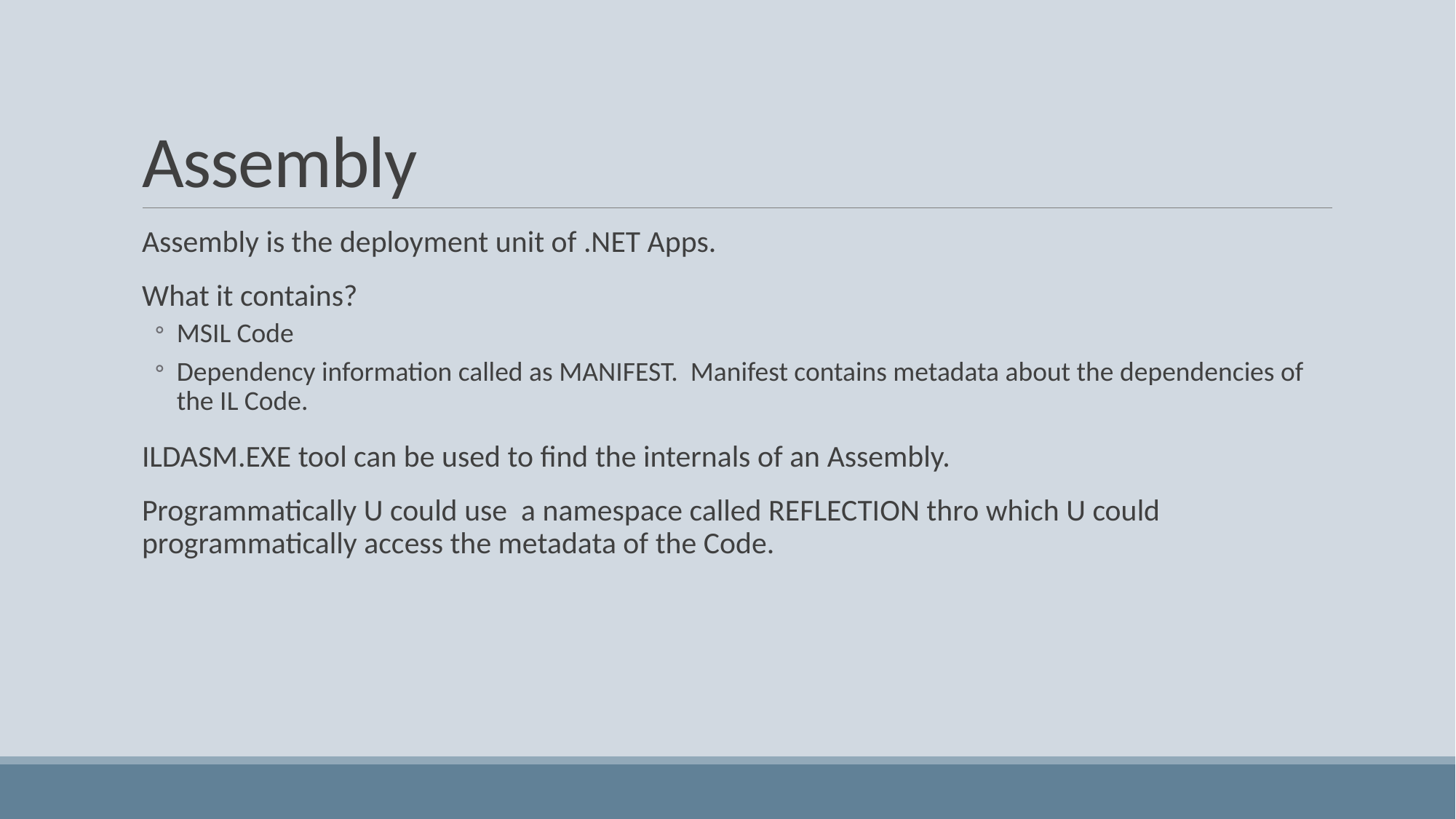

# Assembly
Assembly is the deployment unit of .NET Apps.
What it contains?
MSIL Code
Dependency information called as MANIFEST.  Manifest contains metadata about the dependencies of the IL Code.
ILDASM.EXE tool can be used to find the internals of an Assembly.
Programmatically U could use  a namespace called REFLECTION thro which U could programmatically access the metadata of the Code.